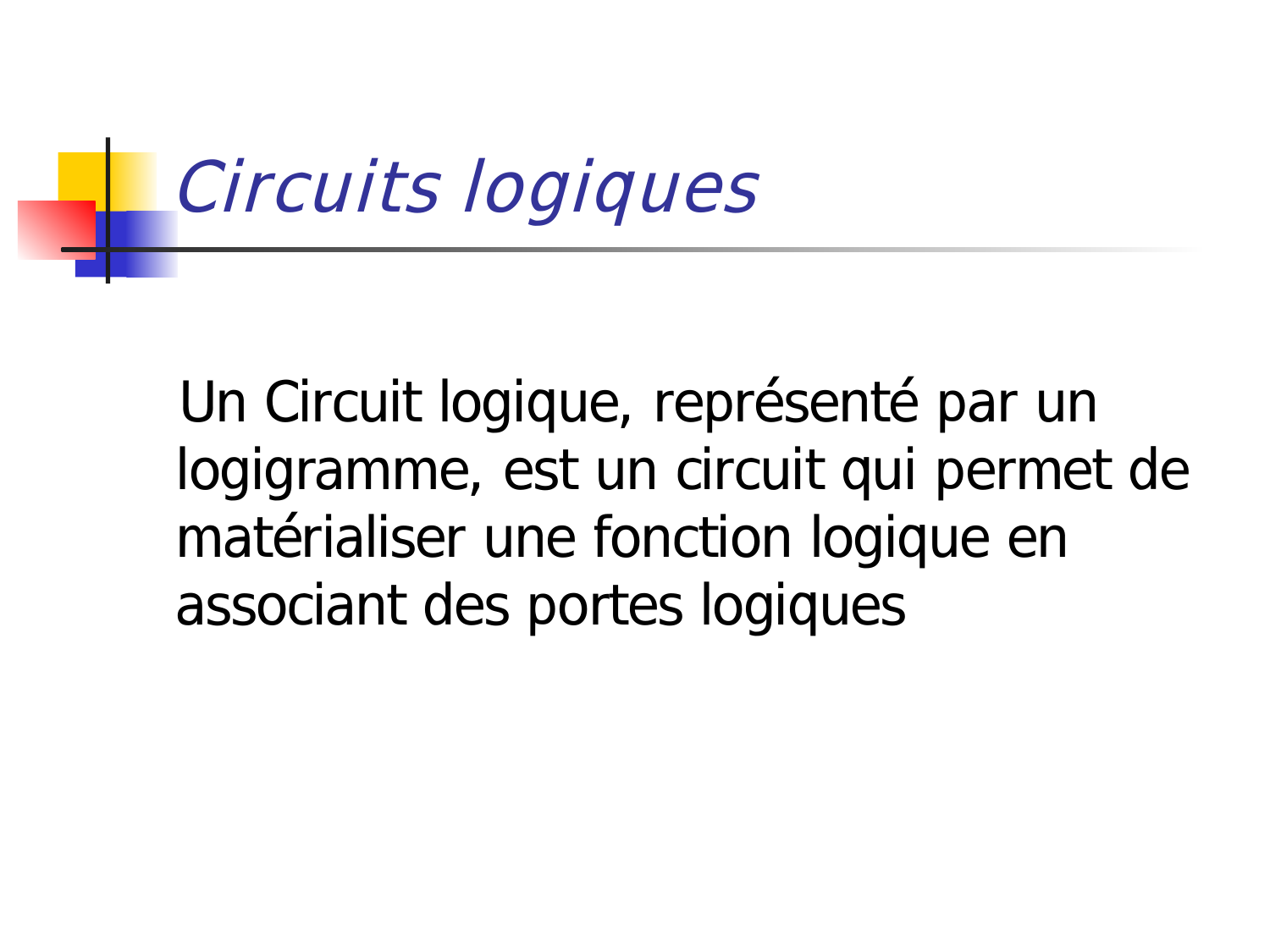

# Circuits logiques

Un Circuit logique, représenté par un logigramme, est un circuit qui permet de  matérialiser une fonction logique en associant des portes logiques